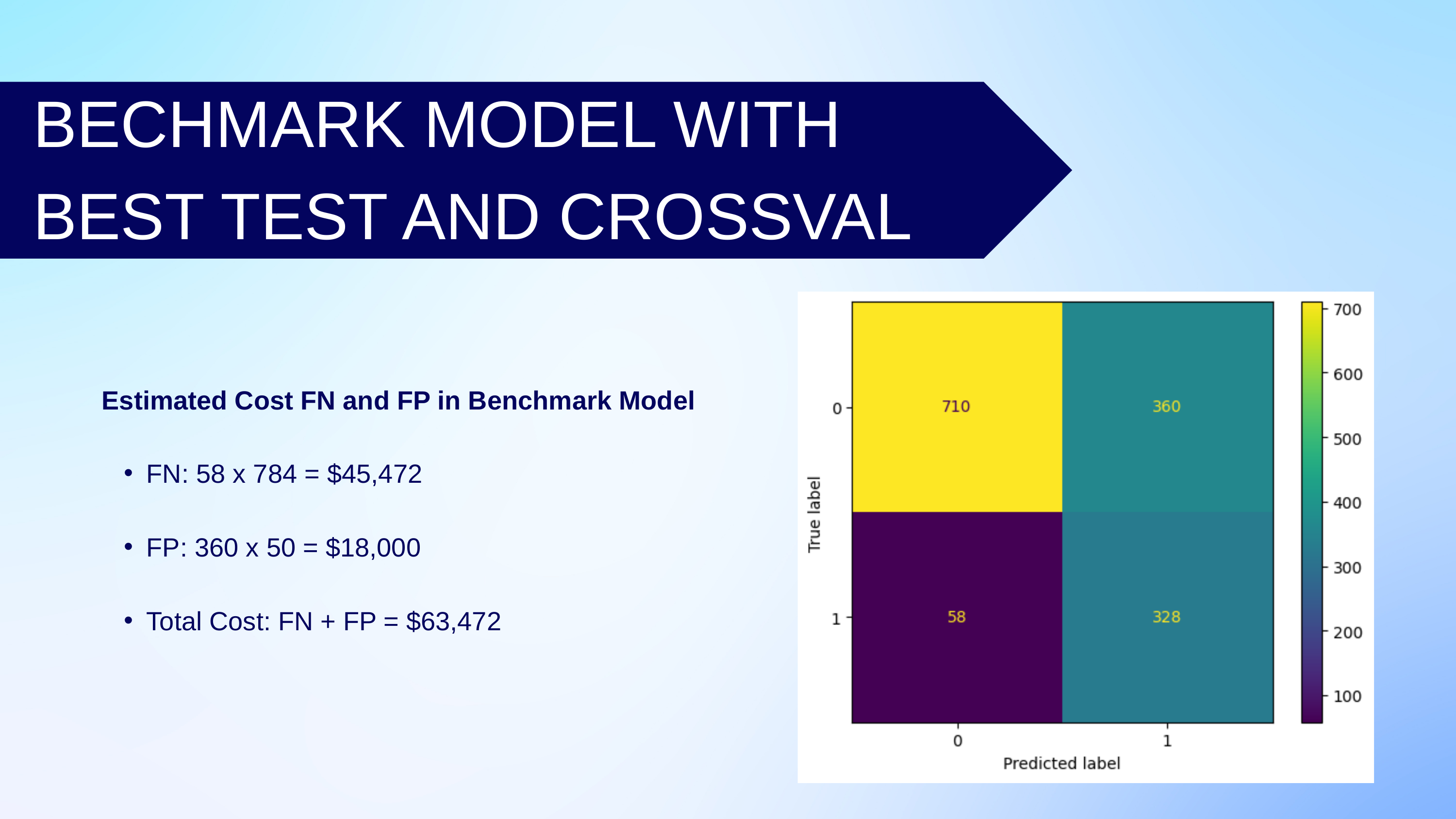

BECHMARK MODEL WITH BEST TEST AND CROSSVAL

Estimated Cost FN and FP in Benchmark Model

FN: 58 x 784 = $45,472

FP: 360 x 50 = $18,000

Total Cost: FN + FP = $63,472